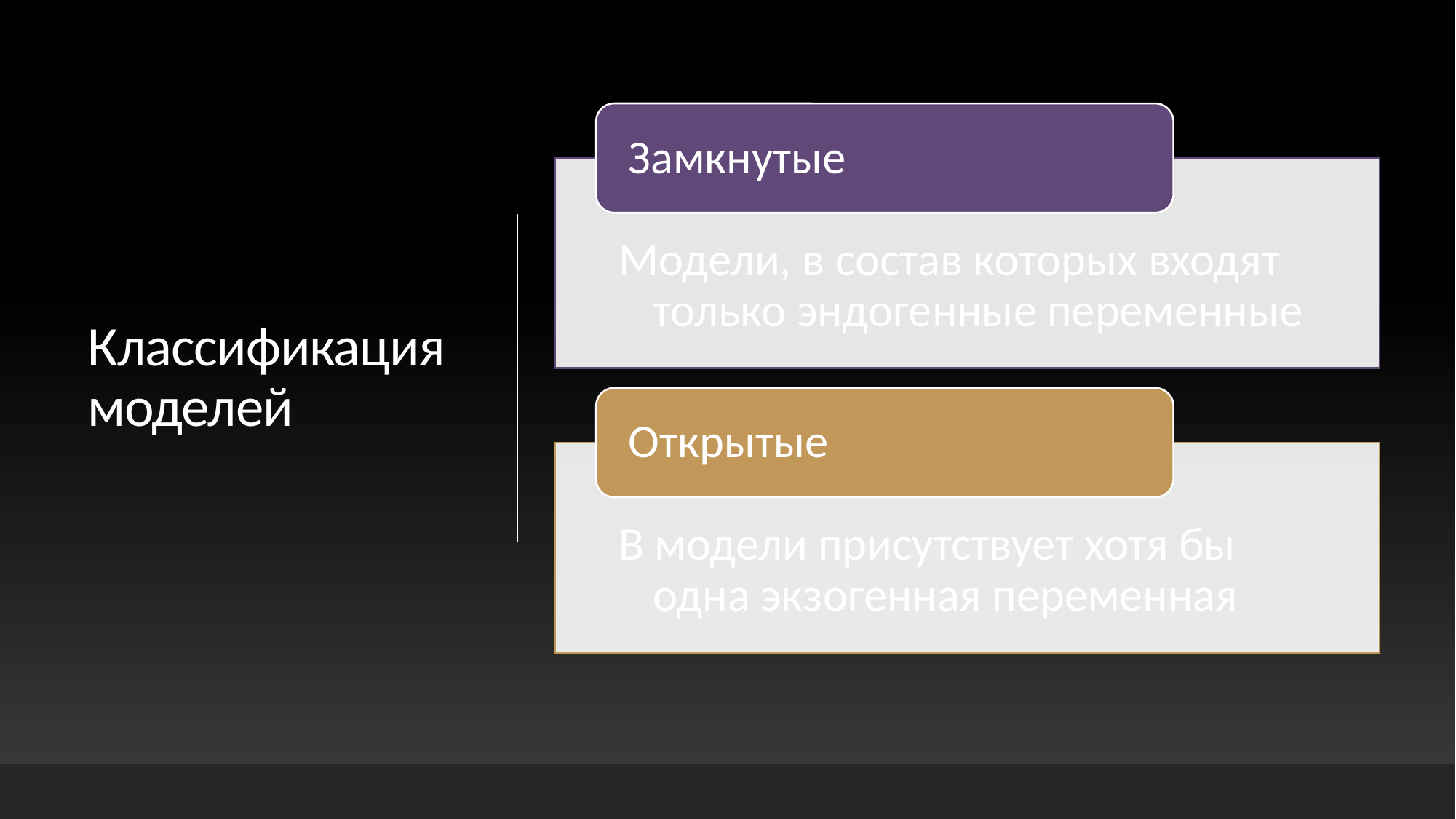

# Классификация моделей
Модели, в состав которых входят только эндогенные переменные
Замкнутые
В модели присутствует хотя бы одна экзогенная переменная
Открытые

19